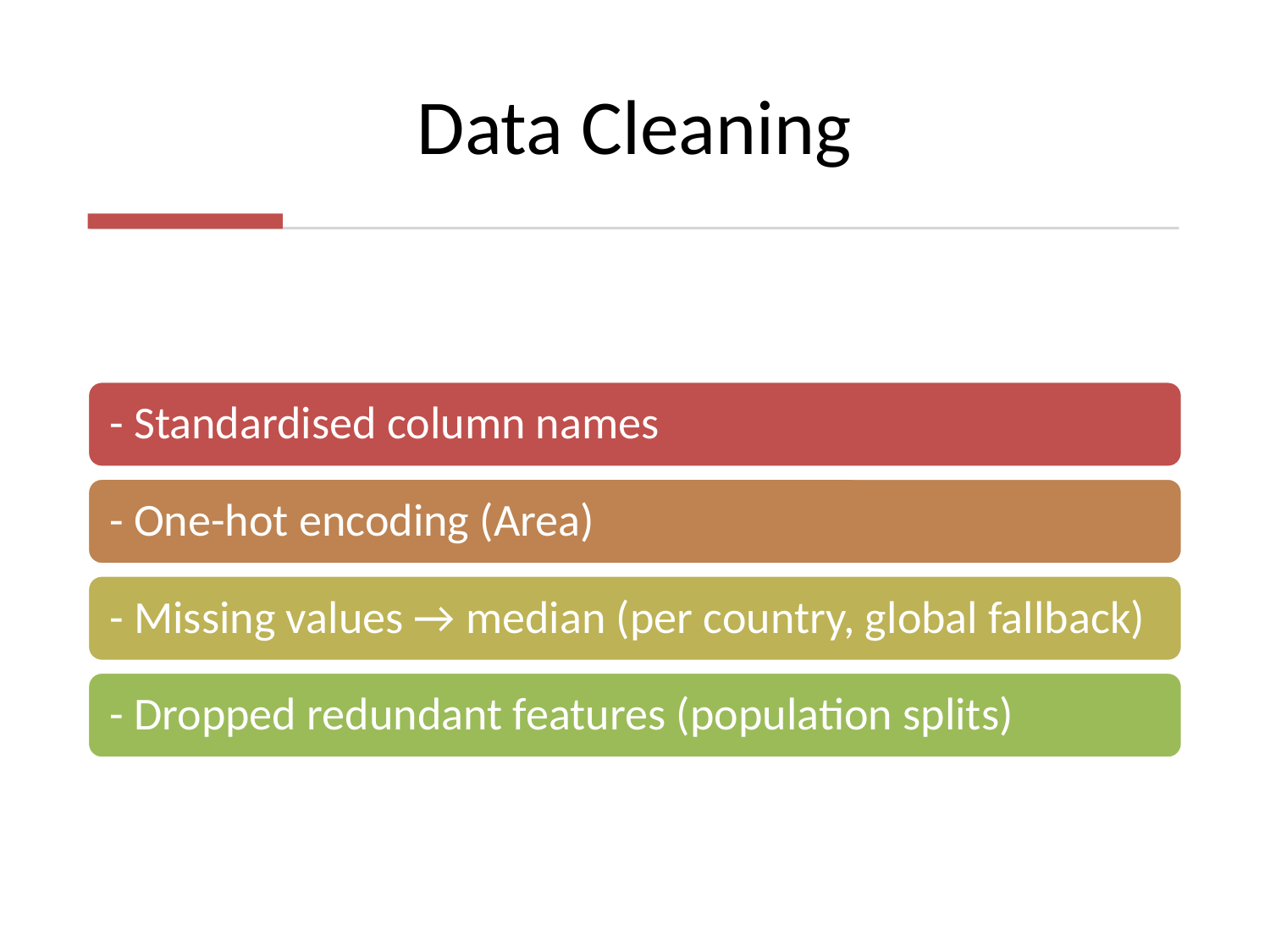

# Data Cleaning

- Standardised column names
- One-hot encoding (Area)
- Missing values → median (per country, global fallback)
- Dropped redundant features (population splits)